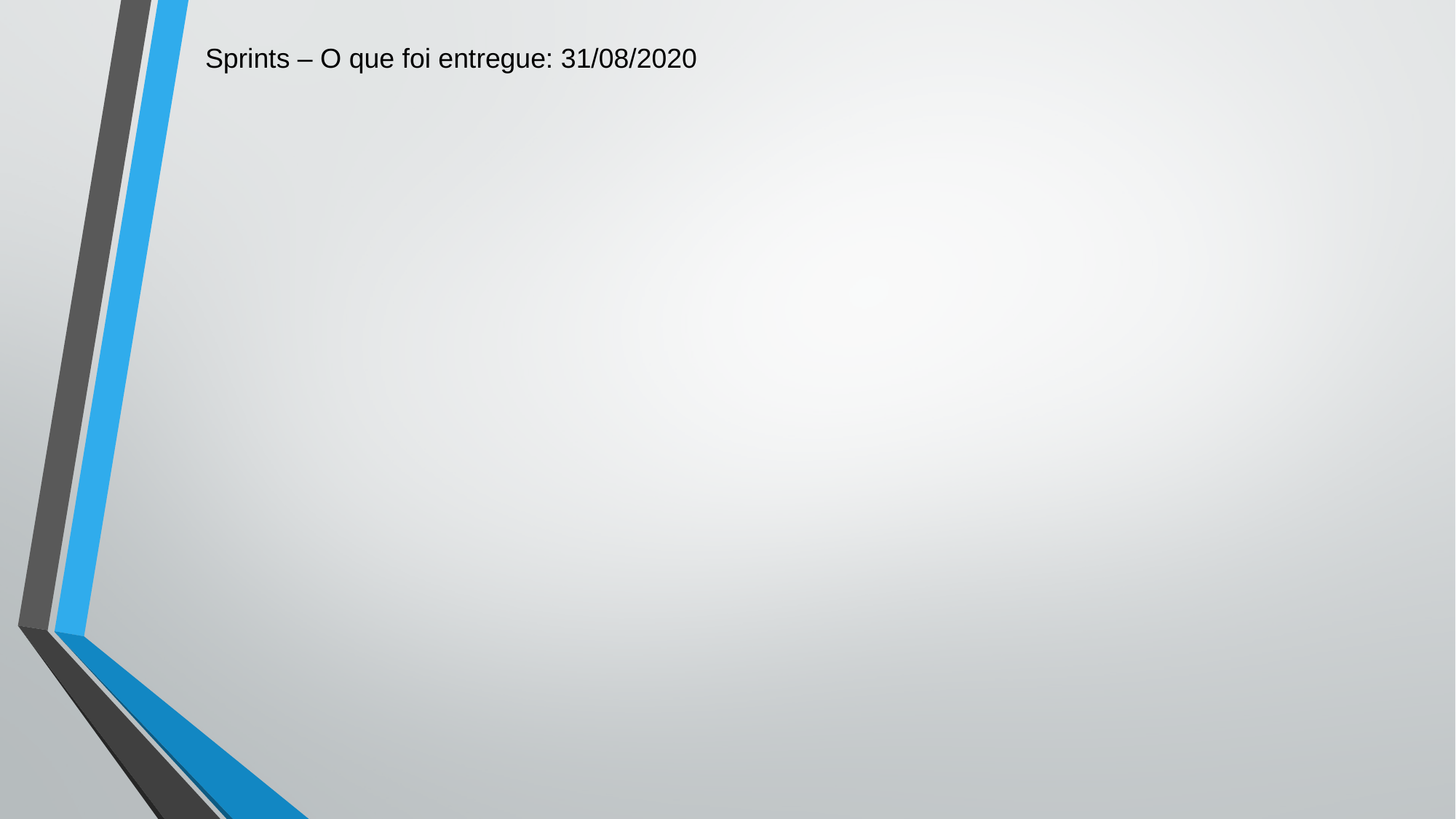

Sprints – O que foi entregue: 31/08/2020